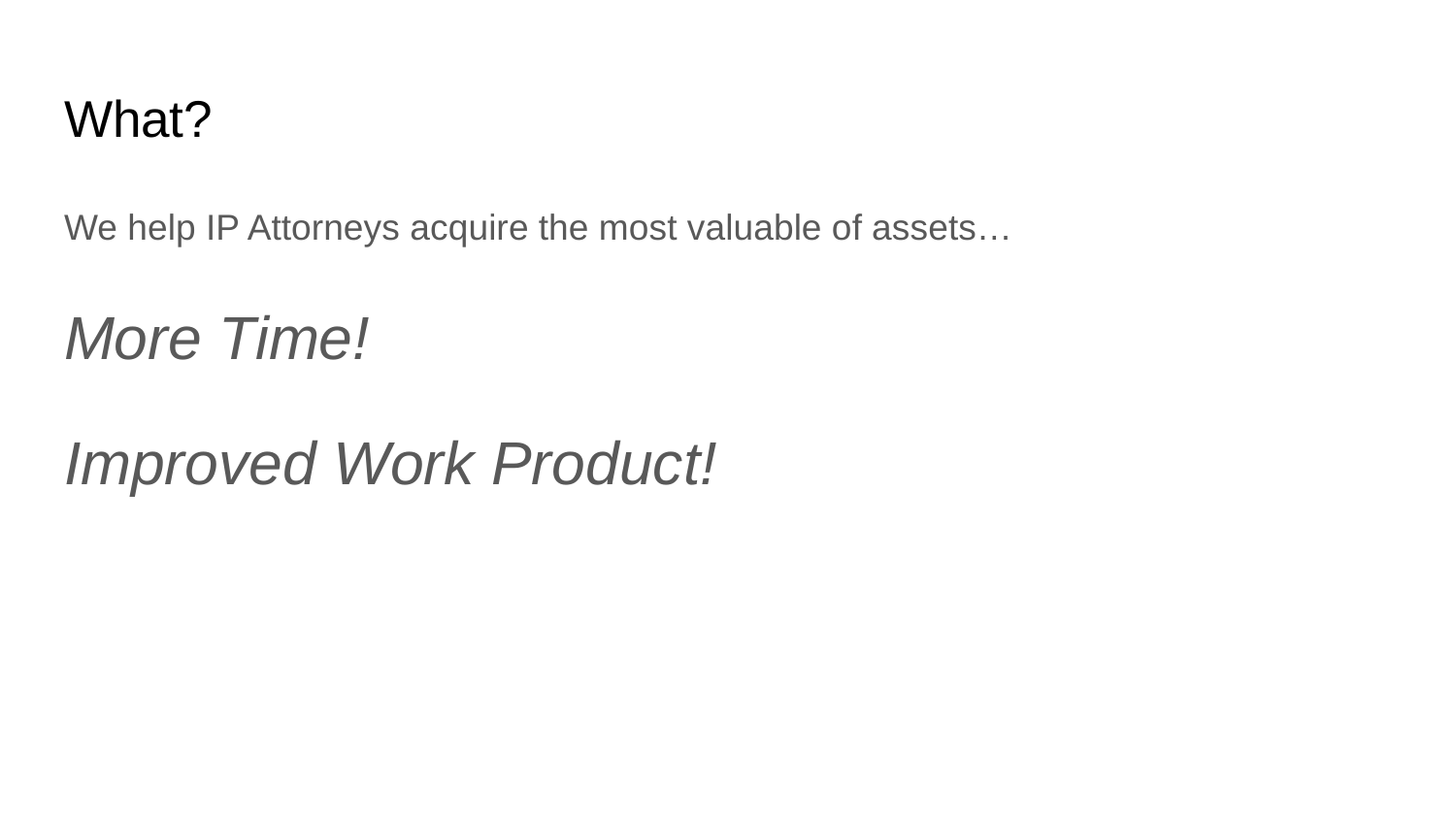

# What?
We help IP Attorneys acquire the most valuable of assets…
More Time!
Improved Work Product!